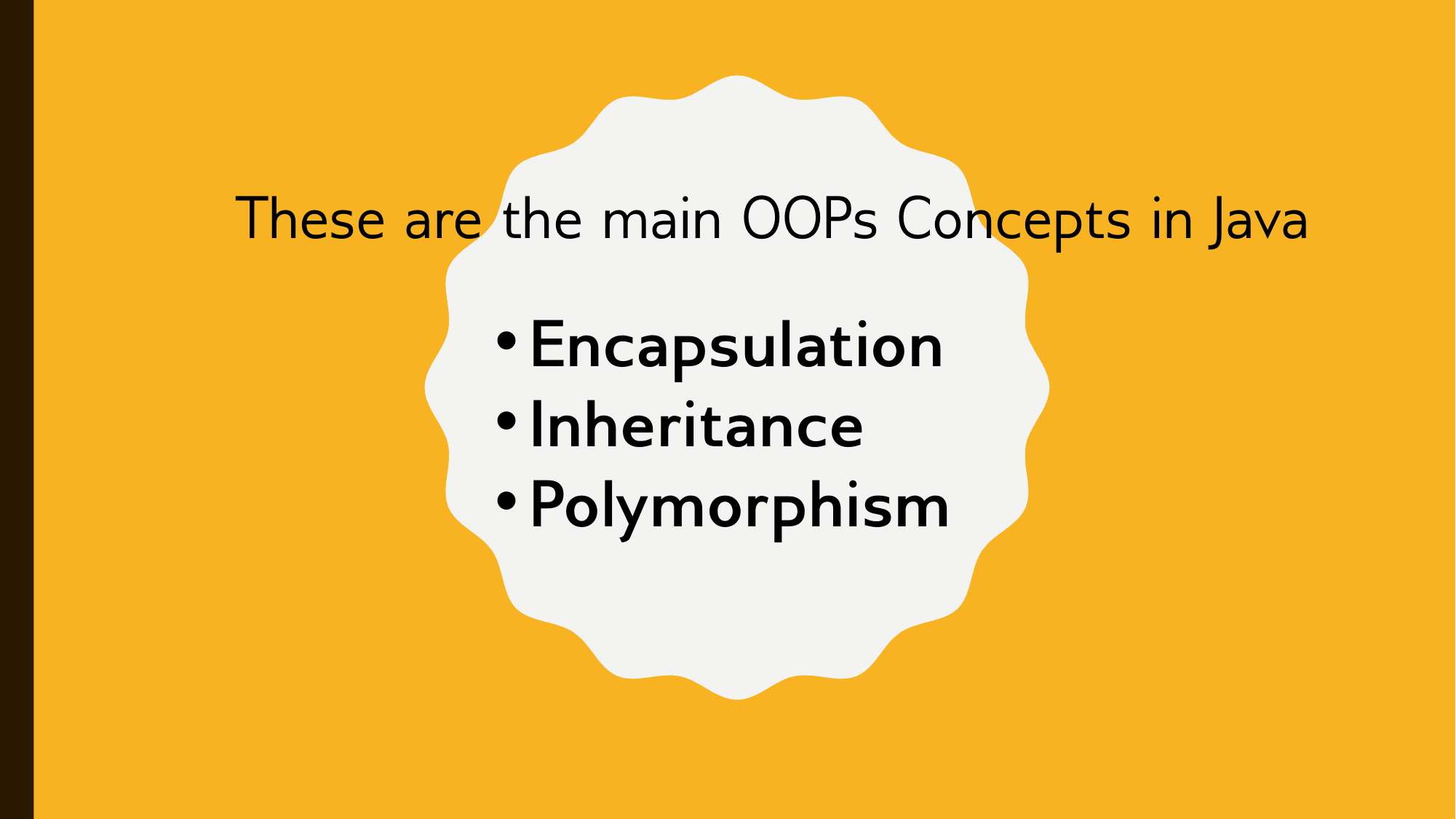

These are the main OOPs Concepts in Java

Encapsulation
Inheritance
Polymorphism